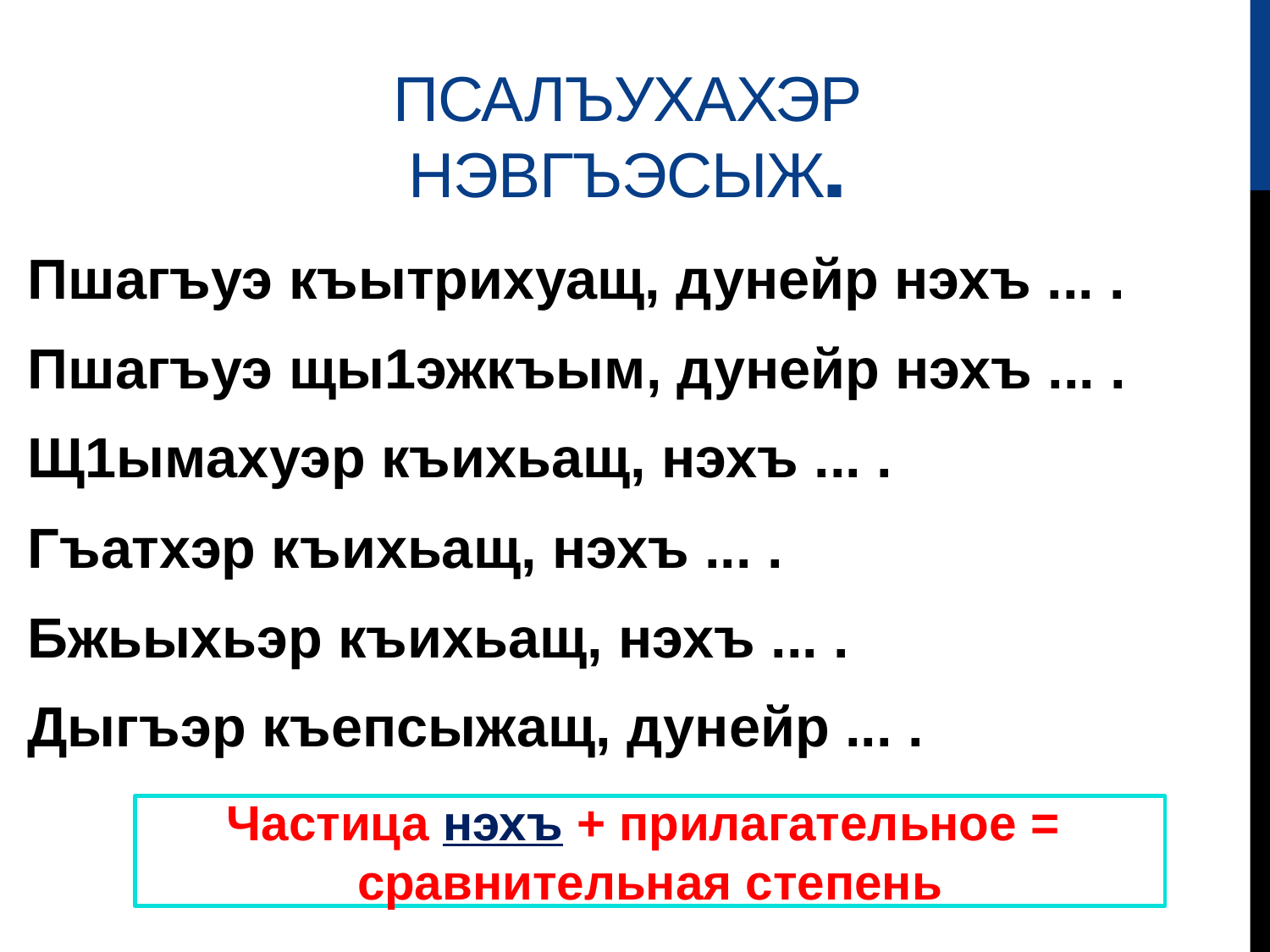

# Псалъухахэр нэвгъэсыж.
Пшагъуэ къытрихуащ, дунейр нэхъ ... .
Пшагъуэ щы1эжкъым, дунейр нэхъ ... .
Щ1ымахуэр къихьащ, нэхъ ... .
Гъатхэр къихьащ, нэхъ ... .
Бжьыхьэр къихьащ, нэхъ ... .
Дыгъэр къепсыжащ, дунейр ... .

Частица нэхъ + прилагательное =  сравнительная степень